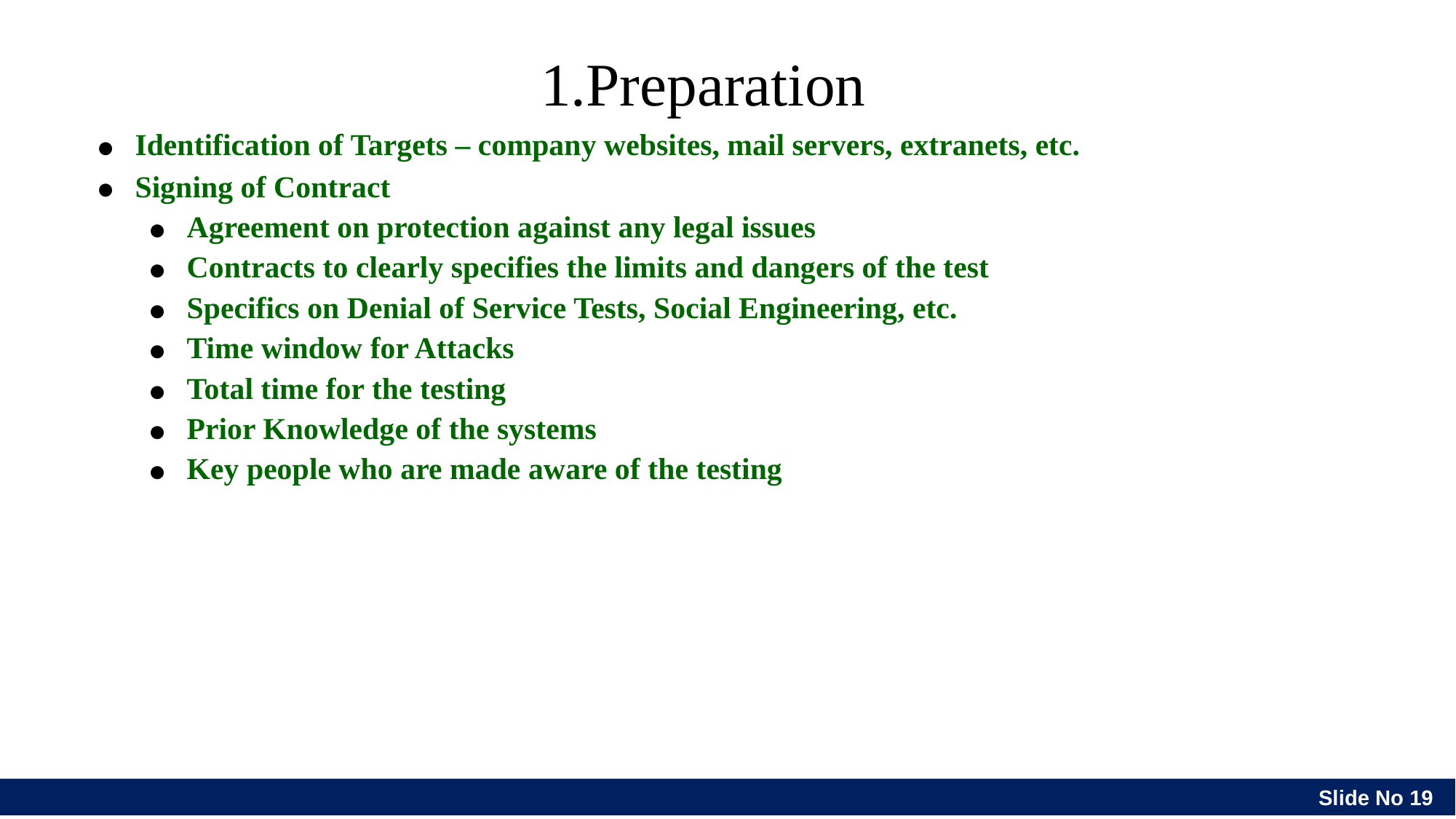

1.Preparation
Identification of Targets – company websites, mail servers, extranets, etc.
Signing of Contract
Agreement on protection against any legal issues
Contracts to clearly specifies the limits and dangers of the test
Specifics on Denial of Service Tests, Social Engineering, etc.
Time window for Attacks
Total time for the testing
Prior Knowledge of the systems
Key people who are made aware of the testing